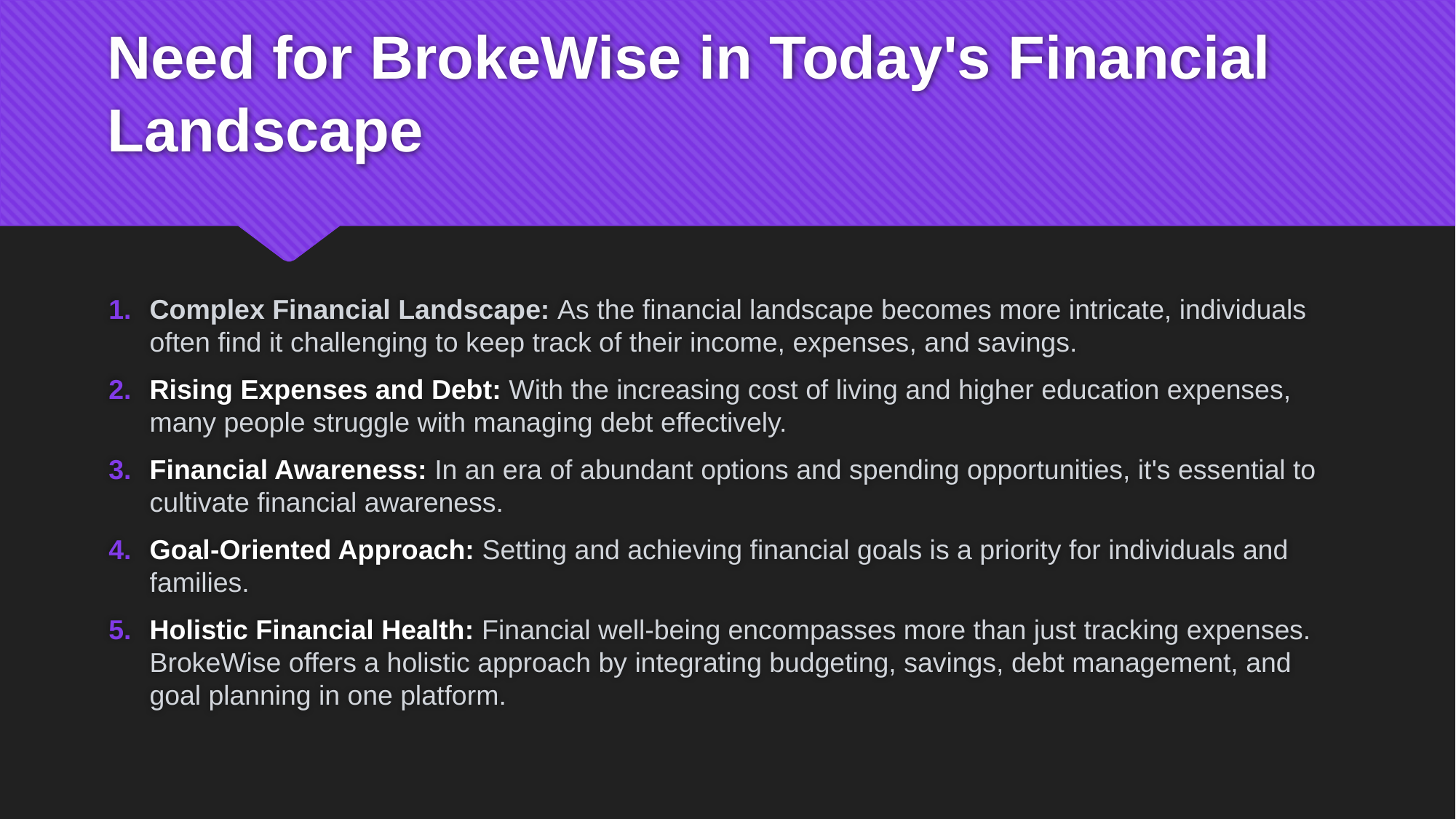

# Need for BrokeWise in Today's Financial Landscape
Complex Financial Landscape: As the financial landscape becomes more intricate, individuals often find it challenging to keep track of their income, expenses, and savings.
Rising Expenses and Debt: With the increasing cost of living and higher education expenses, many people struggle with managing debt effectively.
Financial Awareness: In an era of abundant options and spending opportunities, it's essential to cultivate financial awareness.
Goal-Oriented Approach: Setting and achieving financial goals is a priority for individuals and families.
Holistic Financial Health: Financial well-being encompasses more than just tracking expenses. BrokeWise offers a holistic approach by integrating budgeting, savings, debt management, and goal planning in one platform.